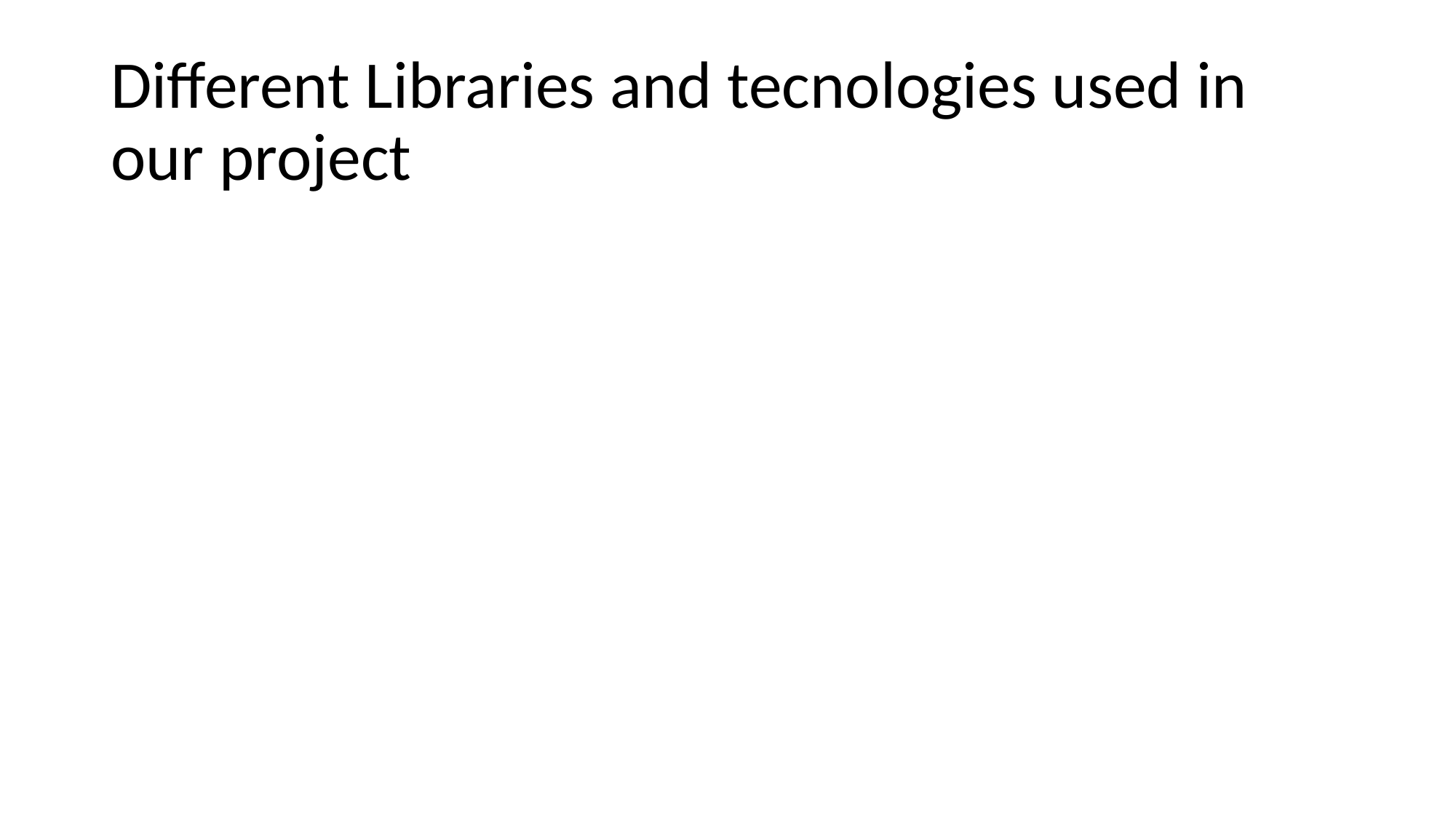

# Different Libraries and tecnologies used in our project